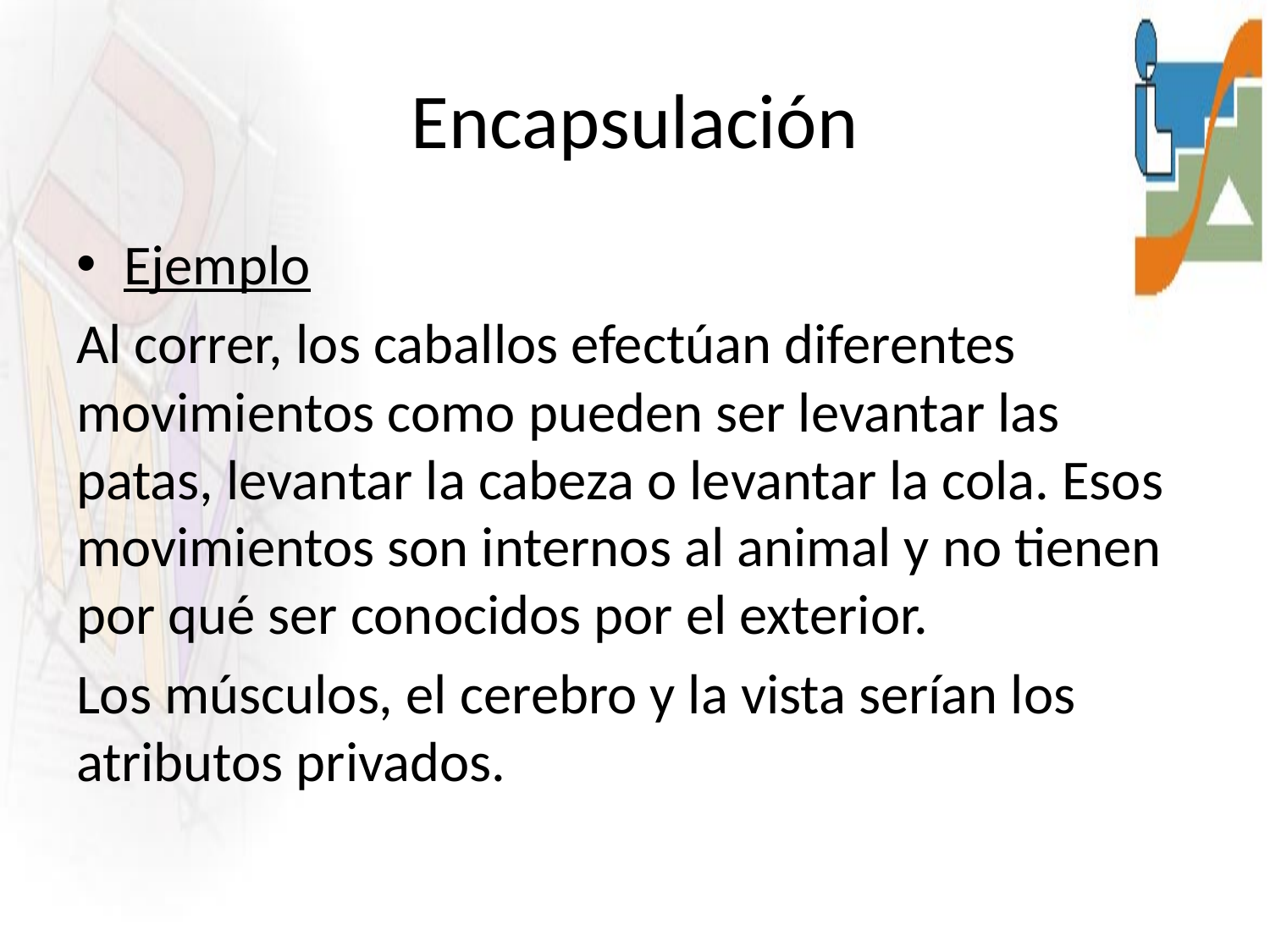

# Encapsulación
Ejemplo
Al correr, los caballos efectúan diferentes movimientos como pueden ser levantar las patas, levantar la cabeza o levantar la cola. Esos movimientos son internos al animal y no tienen por qué ser conocidos por el exterior.
Los músculos, el cerebro y la vista serían los atributos privados.